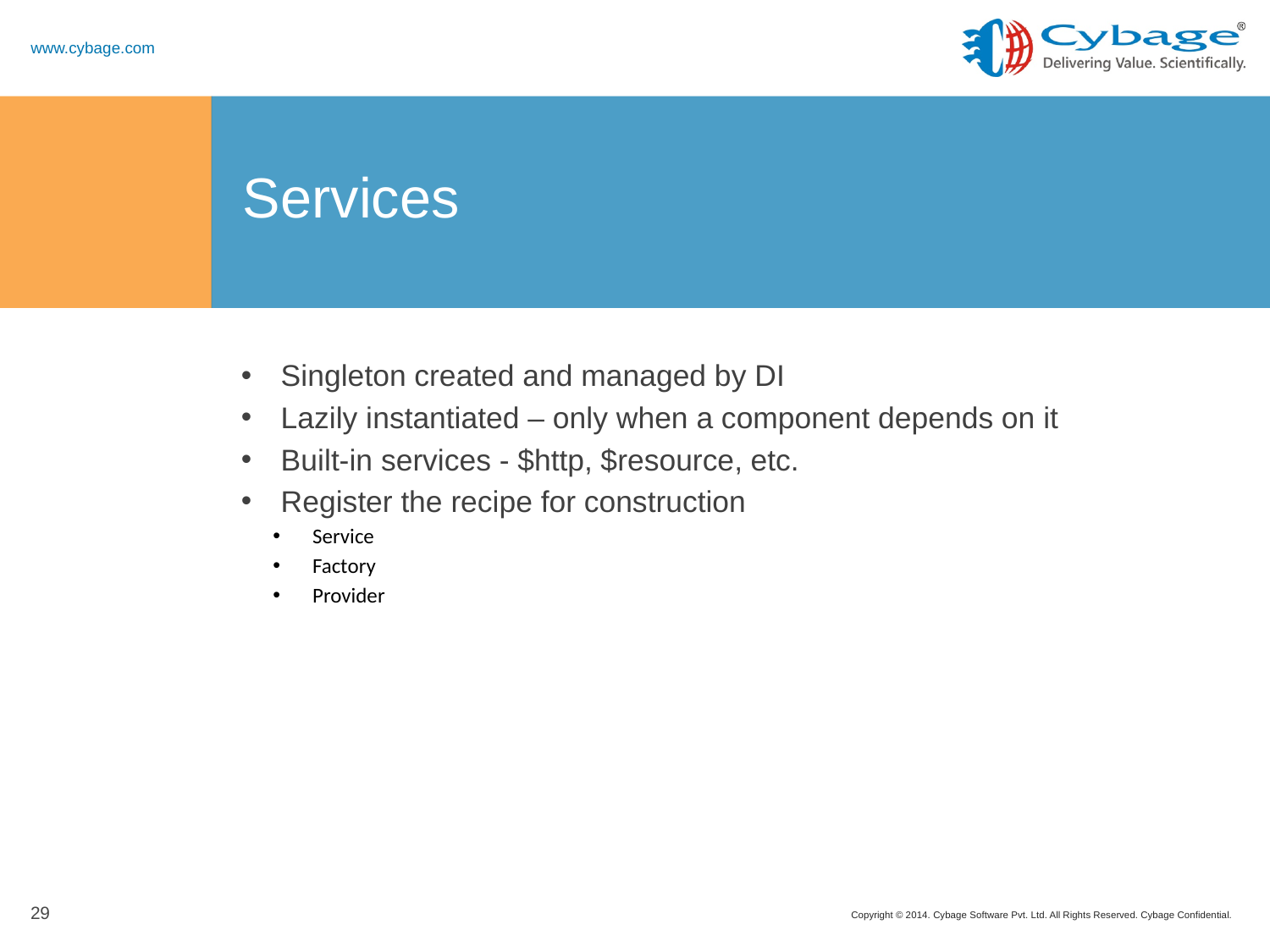

# Services
Singleton created and managed by DI
Lazily instantiated – only when a component depends on it
Built-in services - $http, $resource, etc.
Register the recipe for construction
Service
Factory
Provider

29